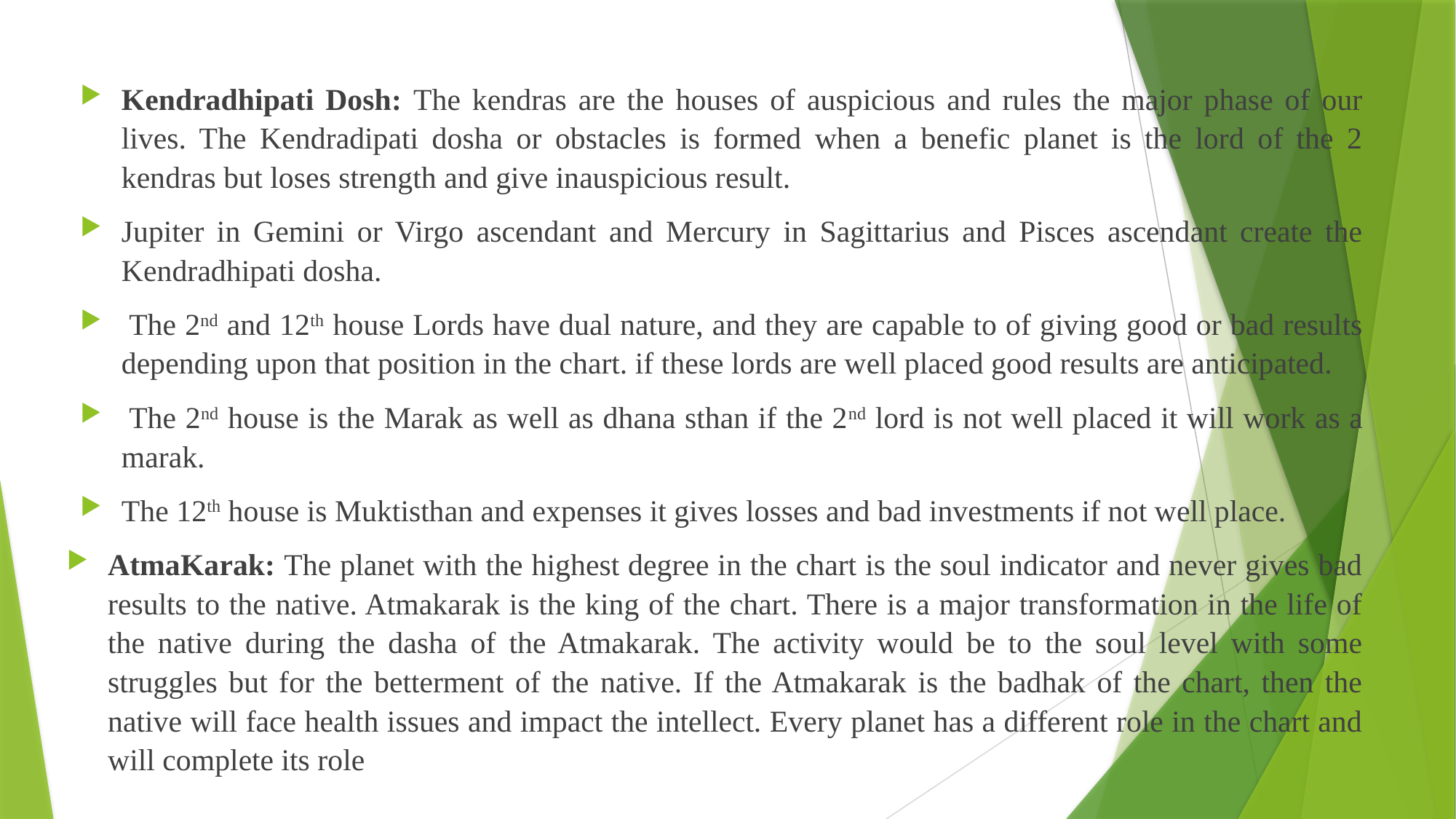

Kendradhipati Dosh: The kendras are the houses of auspicious and rules the major phase of our lives. The Kendradipati dosha or obstacles is formed when a benefic planet is the lord of the 2 kendras but loses strength and give inauspicious result.
Jupiter in Gemini or Virgo ascendant and Mercury in Sagittarius and Pisces ascendant create the Kendradhipati dosha.
 The 2nd and 12th house Lords have dual nature, and they are capable to of giving good or bad results depending upon that position in the chart. if these lords are well placed good results are anticipated.
 The 2nd house is the Marak as well as dhana sthan if the 2nd lord is not well placed it will work as a marak.
The 12th house is Muktisthan and expenses it gives losses and bad investments if not well place.
AtmaKarak: The planet with the highest degree in the chart is the soul indicator and never gives bad results to the native. Atmakarak is the king of the chart. There is a major transformation in the life of the native during the dasha of the Atmakarak. The activity would be to the soul level with some struggles but for the betterment of the native. If the Atmakarak is the badhak of the chart, then the native will face health issues and impact the intellect. Every planet has a different role in the chart and will complete its role